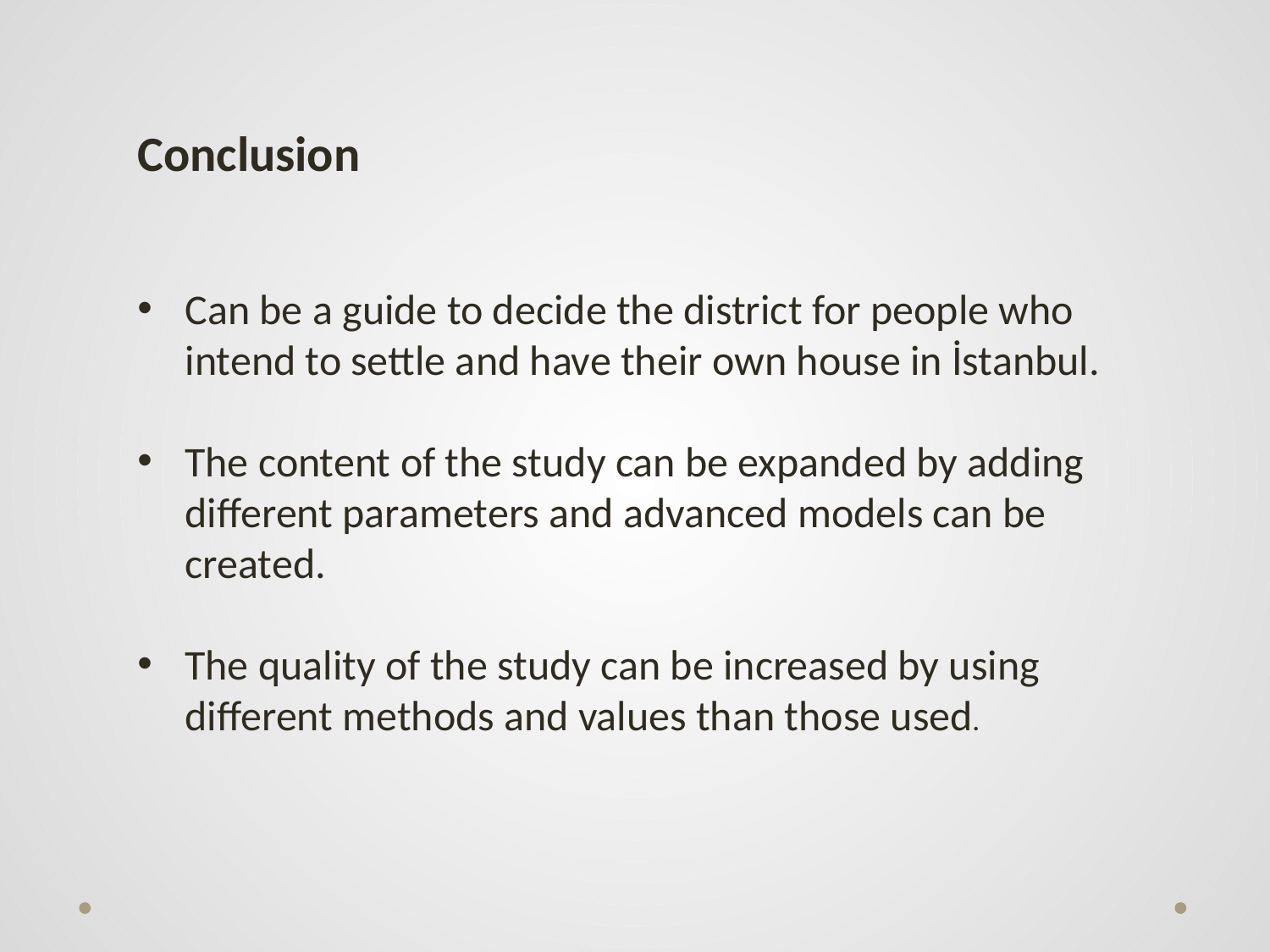

Conclusion
Can be a guide to decide the district for people who intend to settle and have their own house in İstanbul.

The content of the study can be expanded by adding different parameters and advanced models can be created.

The quality of the study can be increased by using different methods and values than those used.